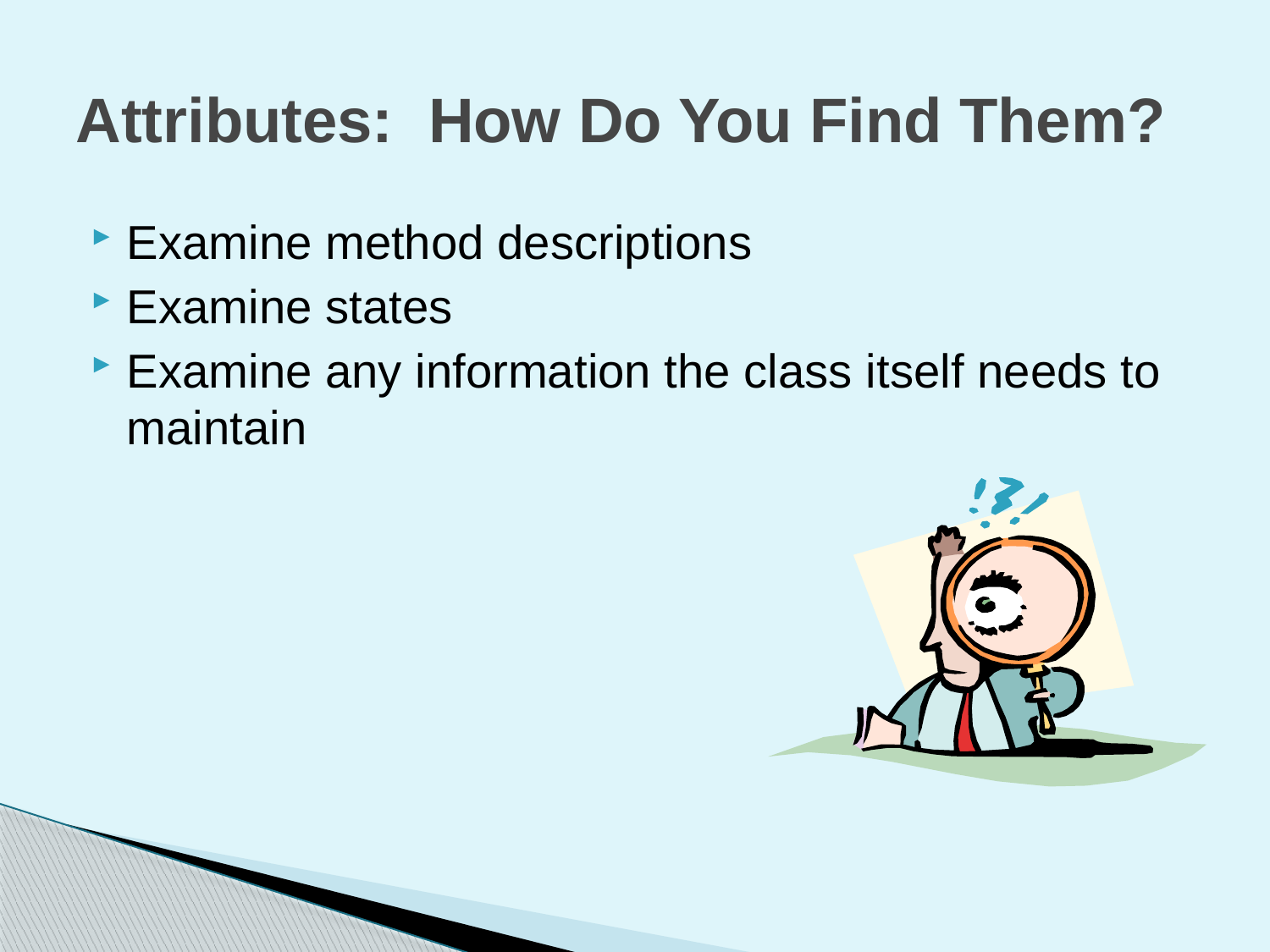

# Attributes:  How Do You Find Them?
Examine method descriptions
Examine states
Examine any information the class itself needs to maintain